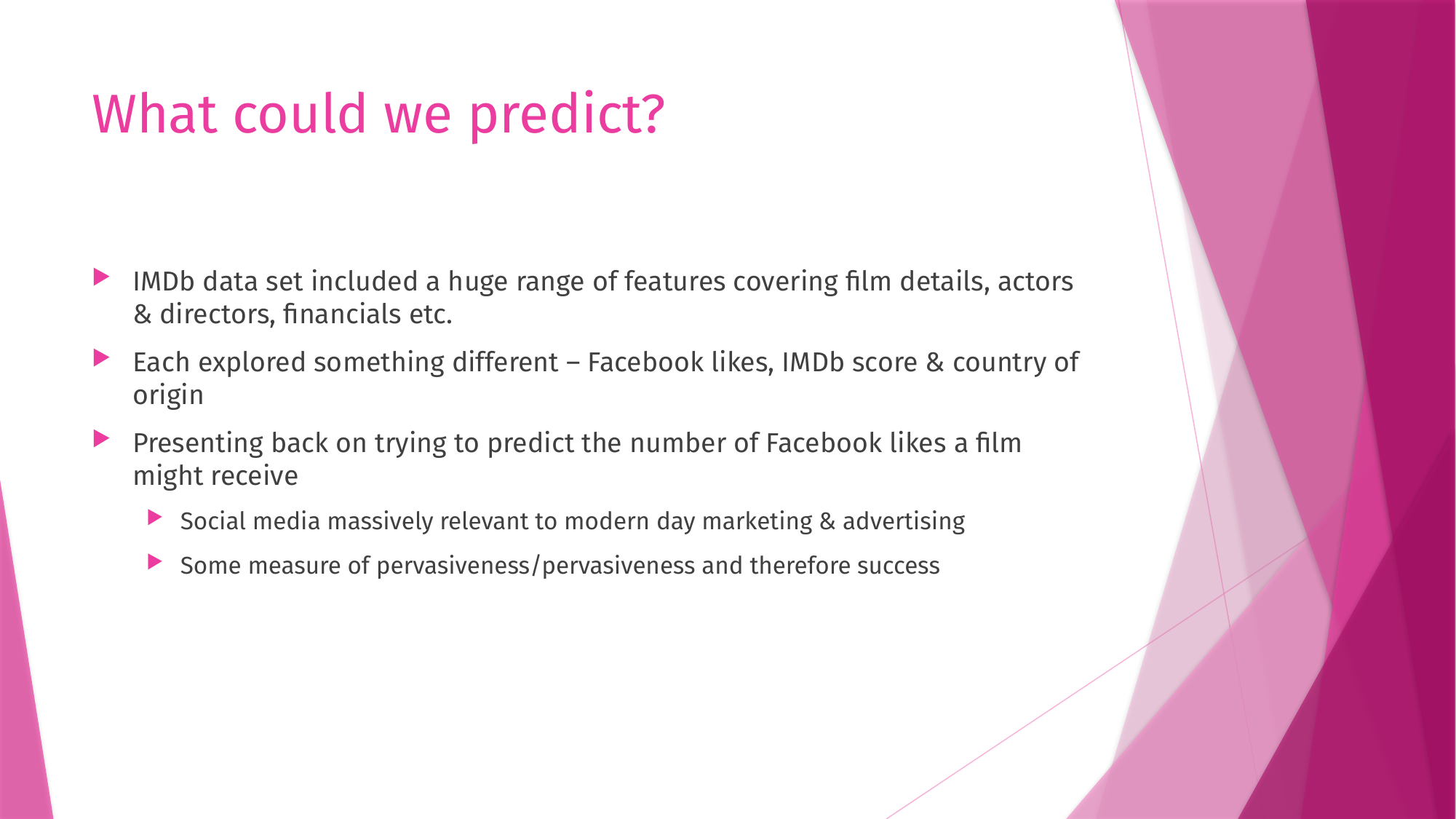

# What could we predict?
IMDb data set included a huge range of features covering film details, actors & directors, financials etc.
Each explored something different – Facebook likes, IMDb score & country of origin
Presenting back on trying to predict the number of Facebook likes a film might receive
Social media massively relevant to modern day marketing & advertising
Some measure of pervasiveness/pervasiveness and therefore success